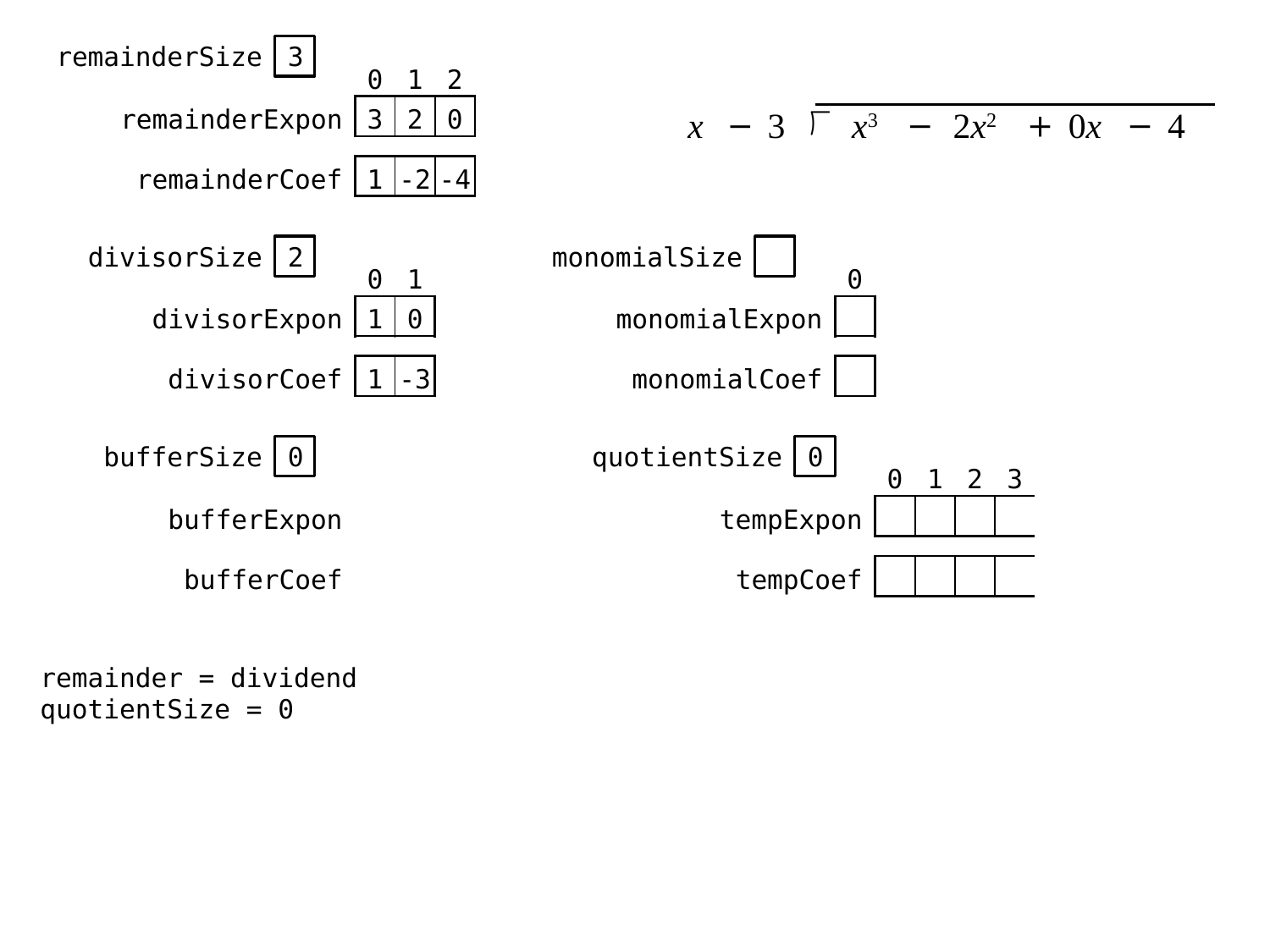

|  |  |  |  |  |
| --- | --- | --- | --- | --- |
remainderSize
3
|  | 0 | 1 | 2 |
| --- | --- | --- | --- |
| remainderExpon | 3 | 2 | 0 |
| x | − | 3 | ⟌ | x3 | − | 2x2 | + | 0x | − | 4 |
| --- | --- | --- | --- | --- | --- | --- | --- | --- | --- | --- |
| remainderCoef | 1 | -2 | -4 |
| --- | --- | --- | --- |
divisorSize
2
monomialSize

|  | 0 | 1 |
| --- | --- | --- |
| divisorExpon | 1 | 0 |
|  | 0 |
| --- | --- |
| monomialExpon |  |
| divisorCoef | 1 | -3 |
| --- | --- | --- |
| monomialCoef |  |
| --- | --- |
bufferSize
0
quotientSize
0
|  |
| --- |
| bufferExpon |
|  | 0 | 1 | 2 | 3 |
| --- | --- | --- | --- | --- |
| tempExpon |  |  |  |  |
| bufferCoef |
| --- |
| tempCoef |  |  |  |  |
| --- | --- | --- | --- | --- |
remainder = dividend
quotientSize = 0